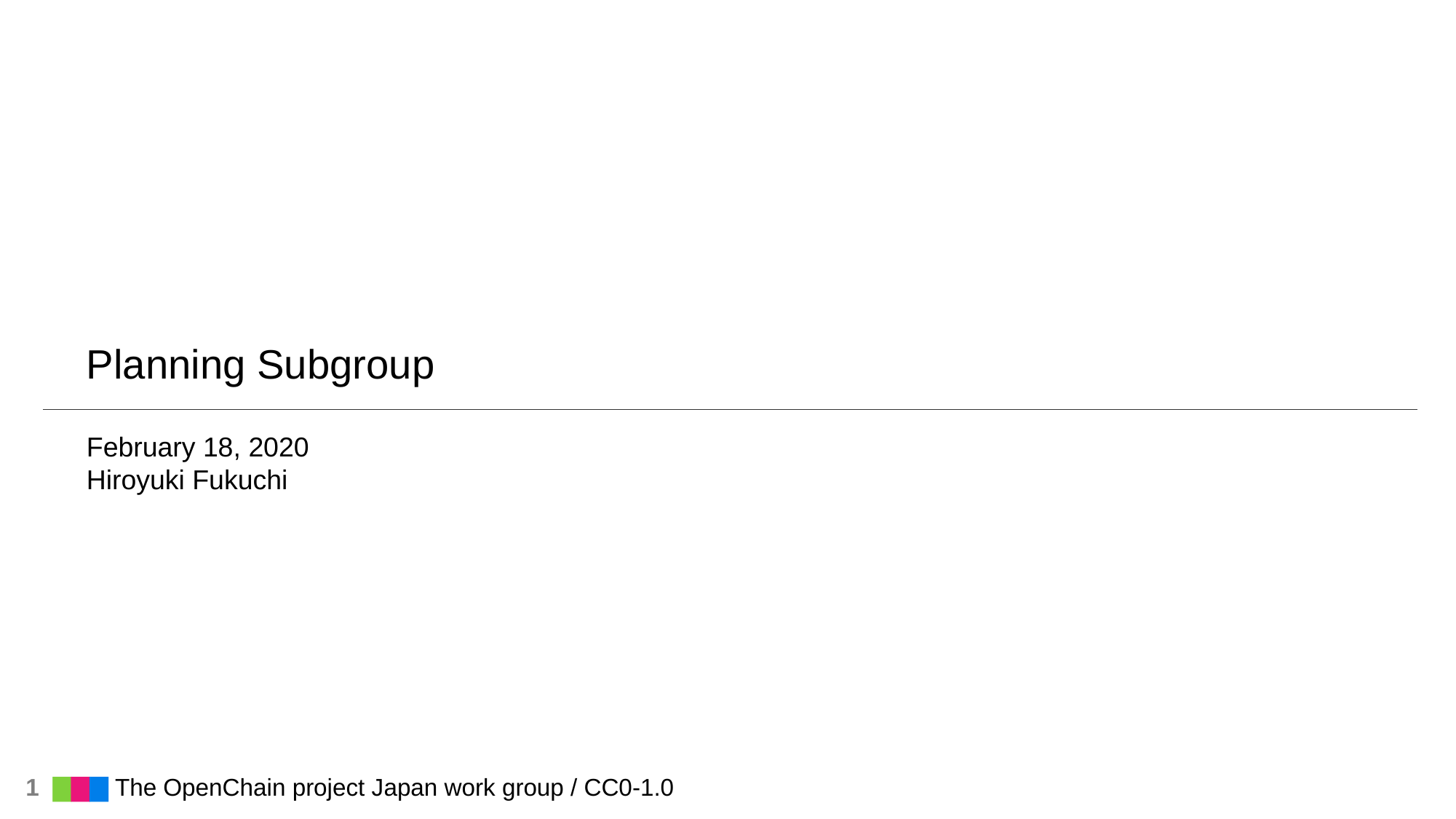

# Planning Subgroup
February 18, 2020
Hiroyuki Fukuchi